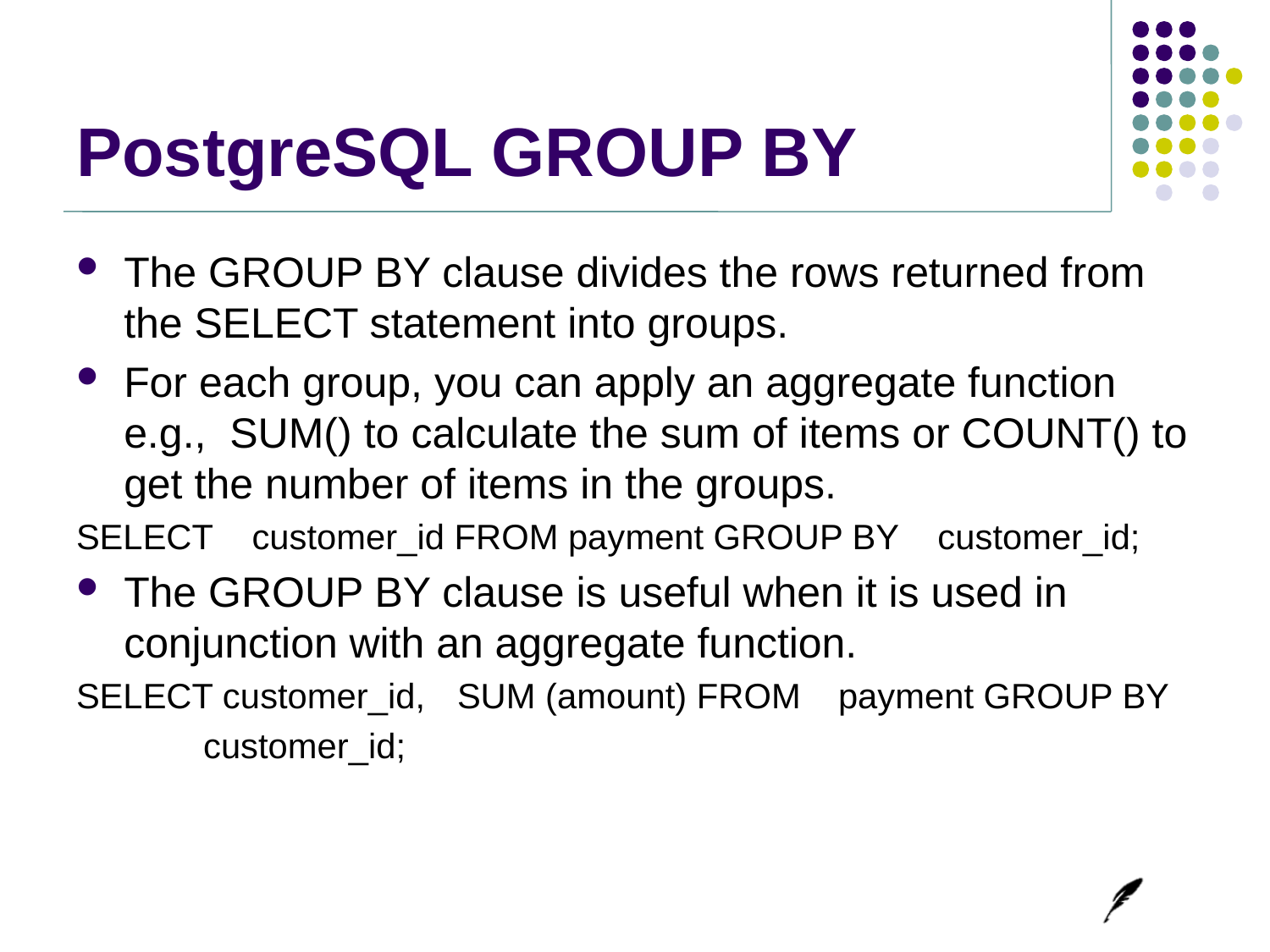

# PostgreSQL GROUP BY
The GROUP BY clause divides the rows returned from the SELECT statement into groups.
For each group, you can apply an aggregate function e.g.,  SUM() to calculate the sum of items or COUNT() to get the number of items in the groups.
SELECT    customer_id FROM payment GROUP BY    customer_id;
The GROUP BY clause is useful when it is used in conjunction with an aggregate function.
SELECT customer_id, 	SUM (amount) FROM 	payment GROUP BY
	customer_id;